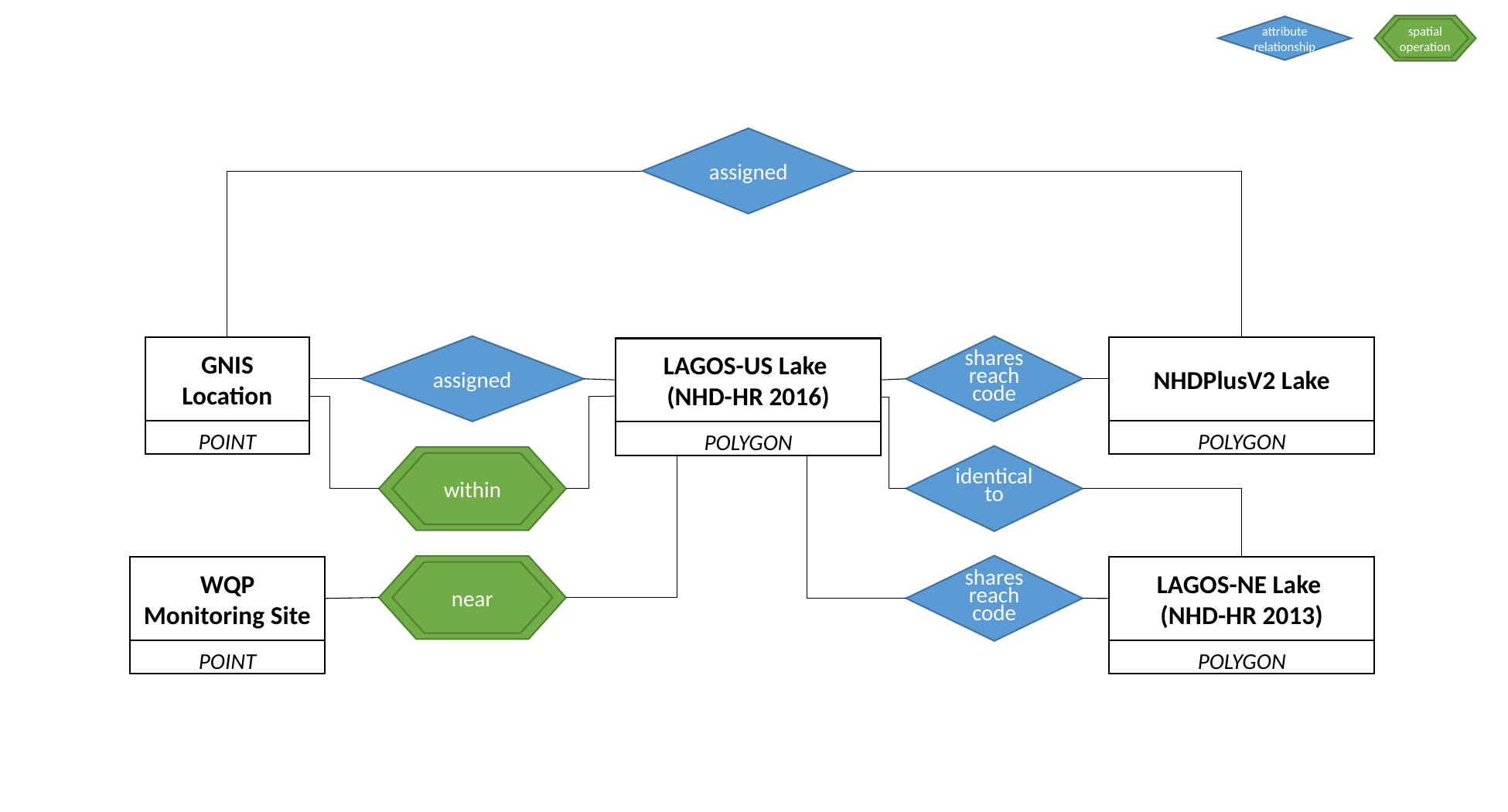

spatial operation
attribute
relationship
assigned
assigned
shares reach
code

GNIS Location
POINT
NHDPlusV2 Lake
POLYGON
LAGOS-US Lake
(NHD-HR 2016)
POLYGON

identical to

within
shares reach
code

near
WQP Monitoring Site
POINT
LAGOS-NE Lake
(NHD-HR 2013)
POLYGON